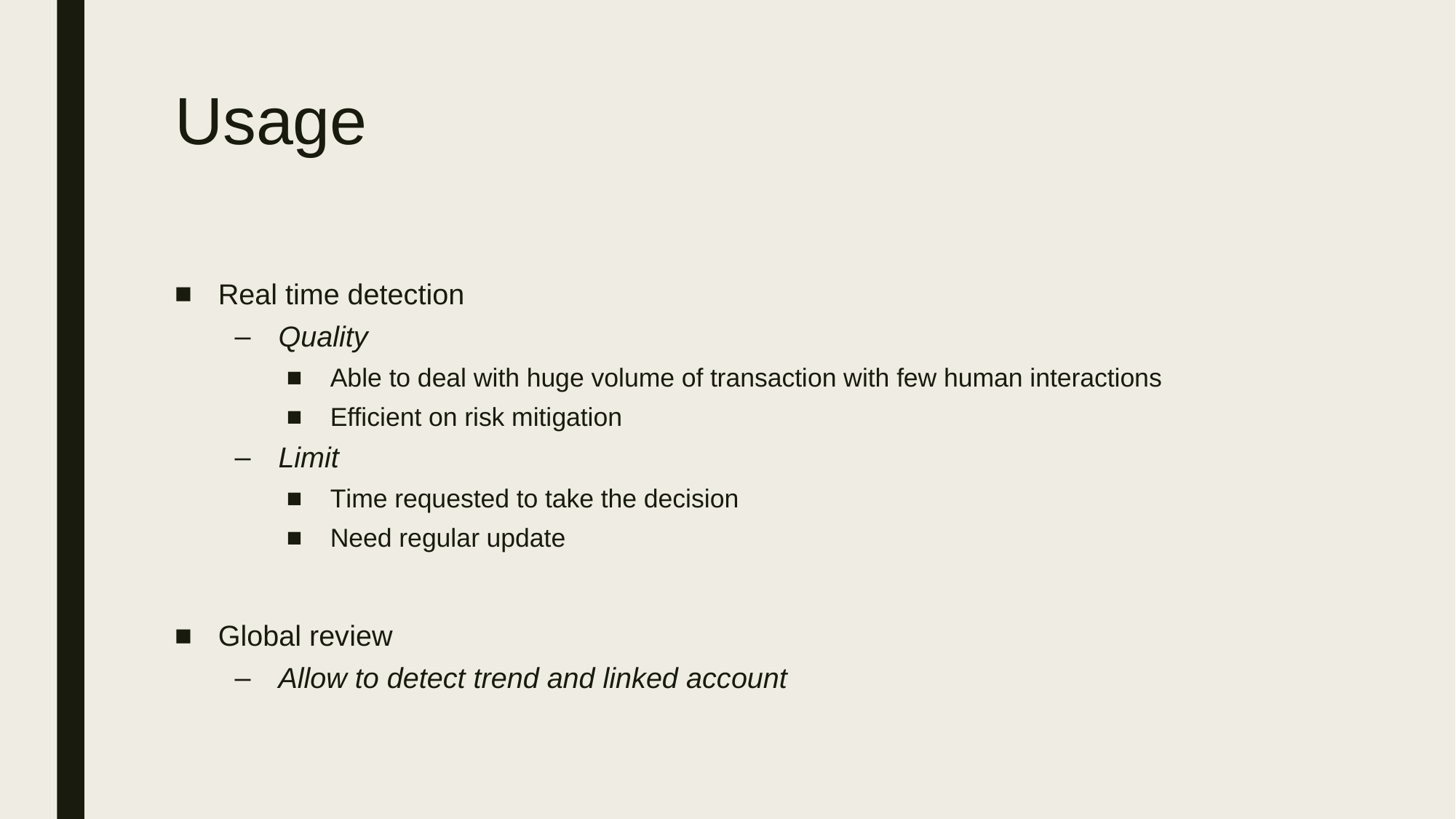

# Usage
Real time detection
Quality
Able to deal with huge volume of transaction with few human interactions
Efficient on risk mitigation
Limit
Time requested to take the decision
Need regular update

Global review
Allow to detect trend and linked account